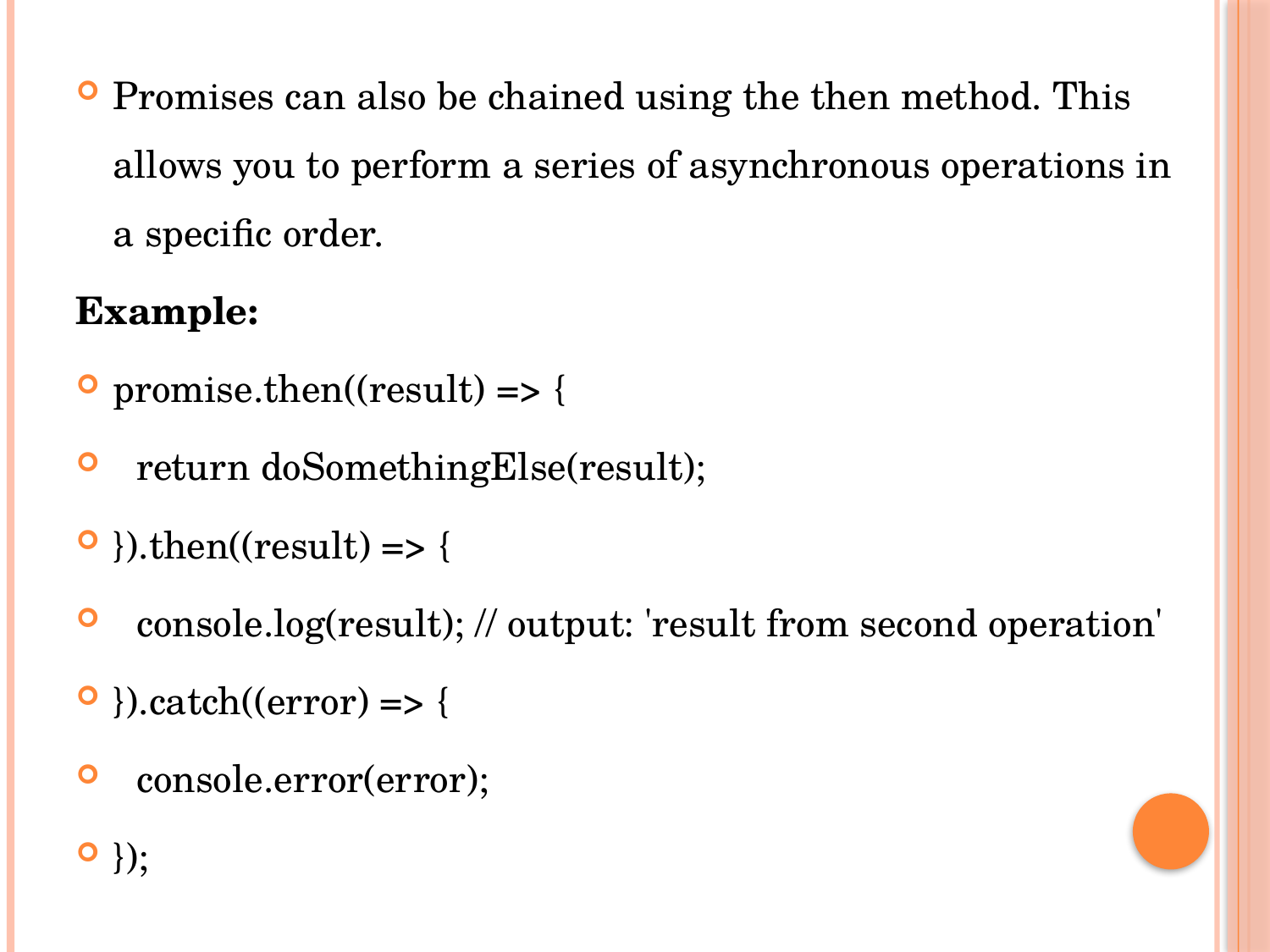

Promises can also be chained using the then method. This allows you to perform a series of asynchronous operations in a specific order.
Example:
promise.then((result) => {
  return doSomethingElse(result);
}).then((result) => {
  console.log(result); // output: 'result from second operation'
}).catch((error) => {
  console.error(error);
});